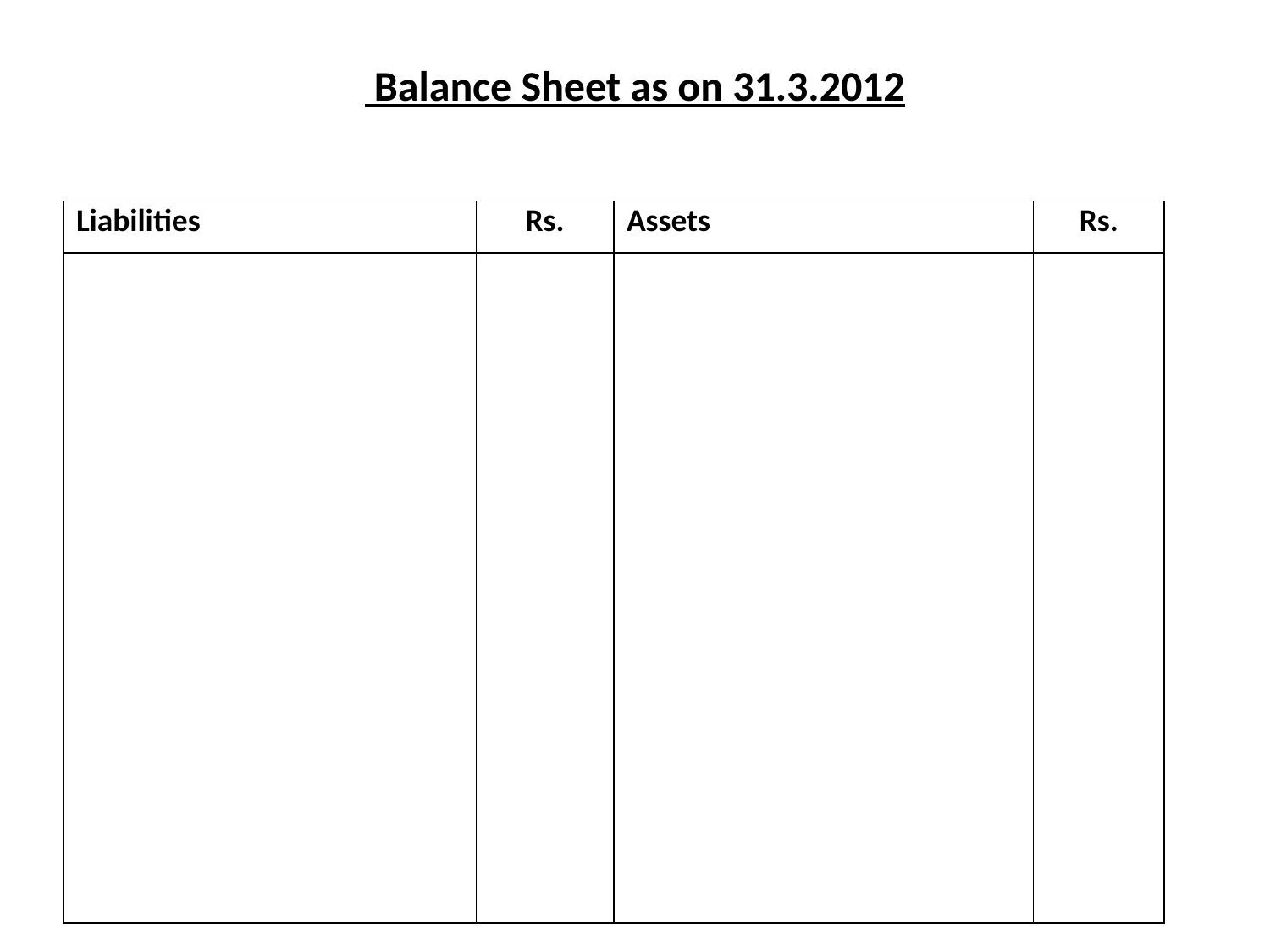

Balance Sheet as on 31.3.2012
| Liabilities | Rs. | Assets | Rs. |
| --- | --- | --- | --- |
|  |  |  |  |